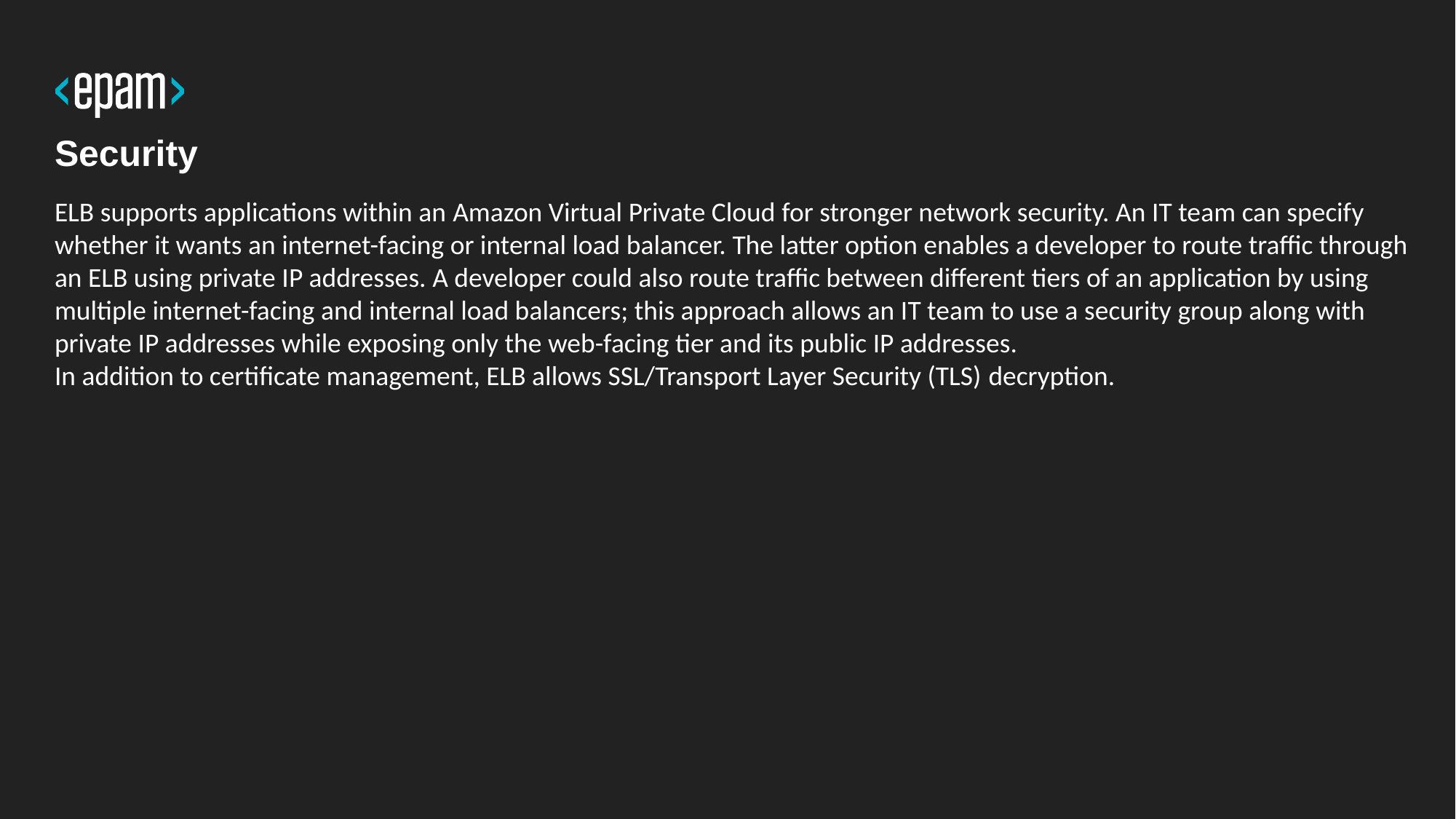

# Security
ELB supports applications within an Amazon Virtual Private Cloud for stronger network security. An IT team can specify whether it wants an internet-facing or internal load balancer. The latter option enables a developer to route traffic through an ELB using private IP addresses. A developer could also route traffic between different tiers of an application by using multiple internet-facing and internal load balancers; this approach allows an IT team to use a security group along with private IP addresses while exposing only the web-facing tier and its public IP addresses.
In addition to certificate management, ELB allows SSL/Transport Layer Security (TLS) decryption.